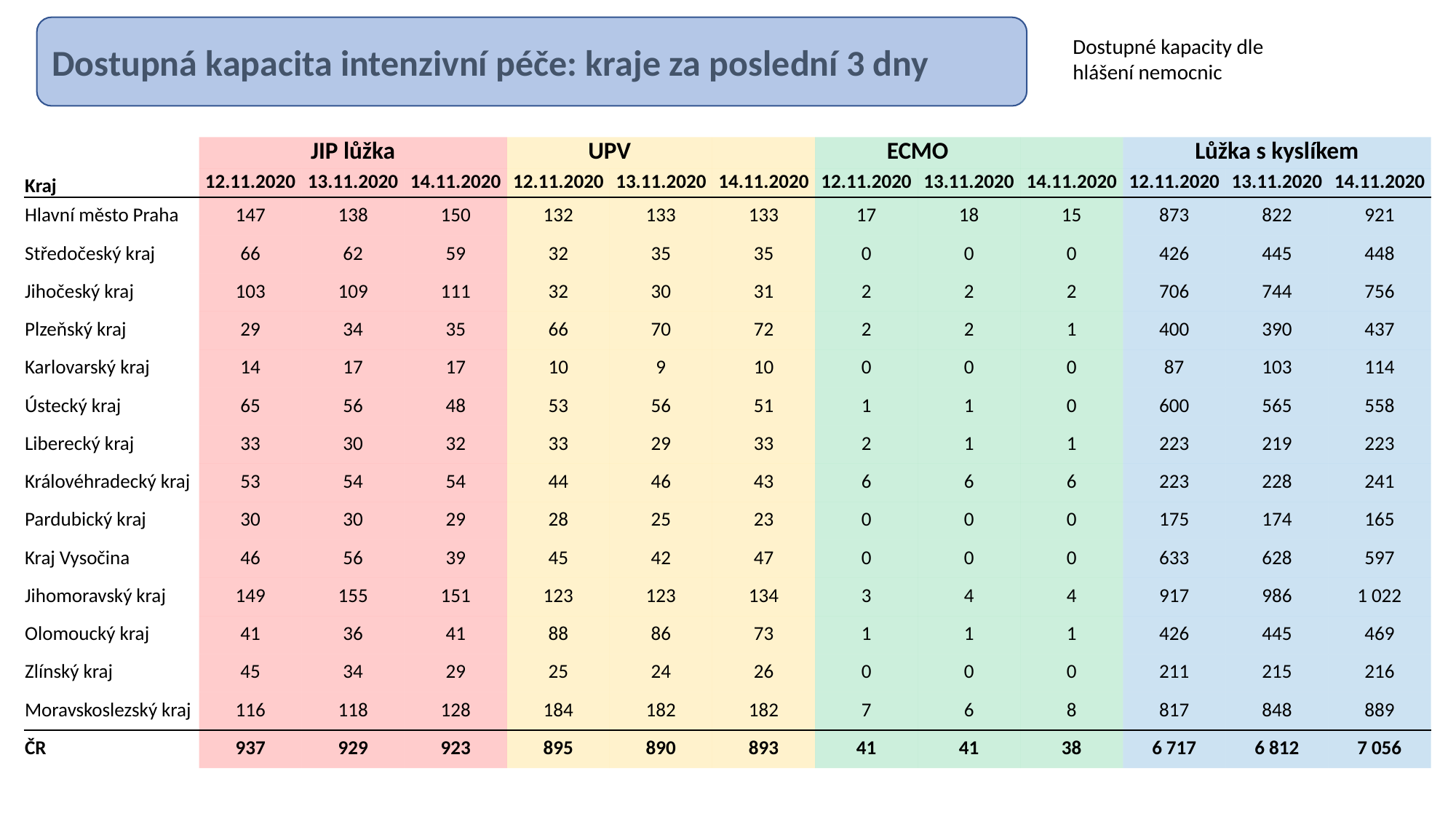

Dostupná kapacita intenzivní péče: kraje za poslední 3 dny
Dostupné kapacity dle hlášení nemocnic
|  | JIP lůžka |  |  | UPV |  |  | ECMO |  |  | Lůžka s kyslíkem |  |  |
| --- | --- | --- | --- | --- | --- | --- | --- | --- | --- | --- | --- | --- |
| Kraj | 12.11.2020 | 13.11.2020 | 14.11.2020 | 12.11.2020 | 13.11.2020 | 14.11.2020 | 12.11.2020 | 13.11.2020 | 14.11.2020 | 12.11.2020 | 13.11.2020 | 14.11.2020 |
| Hlavní město Praha | 147 | 138 | 150 | 132 | 133 | 133 | 17 | 18 | 15 | 873 | 822 | 921 |
| Středočeský kraj | 66 | 62 | 59 | 32 | 35 | 35 | 0 | 0 | 0 | 426 | 445 | 448 |
| Jihočeský kraj | 103 | 109 | 111 | 32 | 30 | 31 | 2 | 2 | 2 | 706 | 744 | 756 |
| Plzeňský kraj | 29 | 34 | 35 | 66 | 70 | 72 | 2 | 2 | 1 | 400 | 390 | 437 |
| Karlovarský kraj | 14 | 17 | 17 | 10 | 9 | 10 | 0 | 0 | 0 | 87 | 103 | 114 |
| Ústecký kraj | 65 | 56 | 48 | 53 | 56 | 51 | 1 | 1 | 0 | 600 | 565 | 558 |
| Liberecký kraj | 33 | 30 | 32 | 33 | 29 | 33 | 2 | 1 | 1 | 223 | 219 | 223 |
| Královéhradecký kraj | 53 | 54 | 54 | 44 | 46 | 43 | 6 | 6 | 6 | 223 | 228 | 241 |
| Pardubický kraj | 30 | 30 | 29 | 28 | 25 | 23 | 0 | 0 | 0 | 175 | 174 | 165 |
| Kraj Vysočina | 46 | 56 | 39 | 45 | 42 | 47 | 0 | 0 | 0 | 633 | 628 | 597 |
| Jihomoravský kraj | 149 | 155 | 151 | 123 | 123 | 134 | 3 | 4 | 4 | 917 | 986 | 1 022 |
| Olomoucký kraj | 41 | 36 | 41 | 88 | 86 | 73 | 1 | 1 | 1 | 426 | 445 | 469 |
| Zlínský kraj | 45 | 34 | 29 | 25 | 24 | 26 | 0 | 0 | 0 | 211 | 215 | 216 |
| Moravskoslezský kraj | 116 | 118 | 128 | 184 | 182 | 182 | 7 | 6 | 8 | 817 | 848 | 889 |
| ČR | 937 | 929 | 923 | 895 | 890 | 893 | 41 | 41 | 38 | 6 717 | 6 812 | 7 056 |